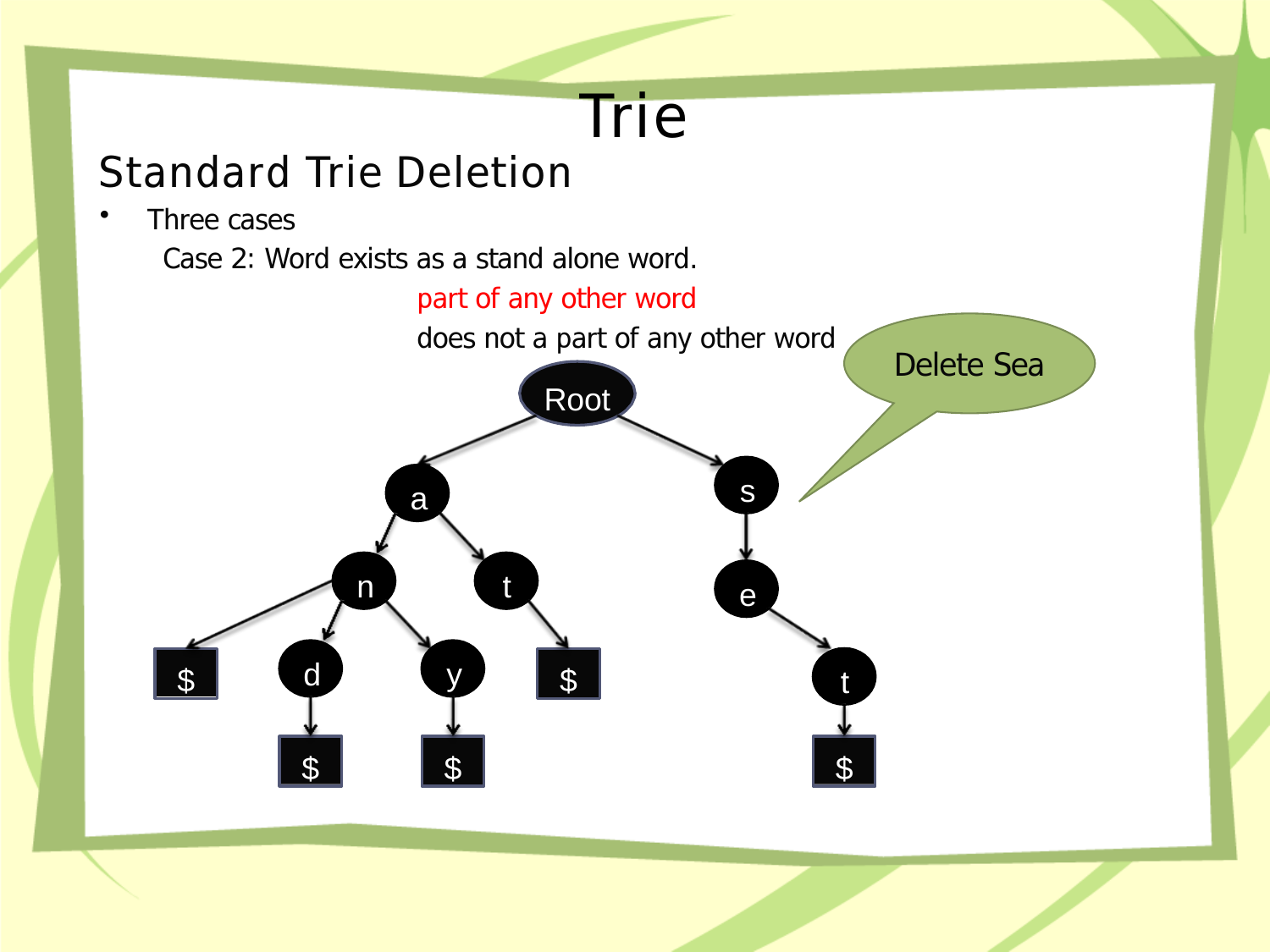

# Trie
Standard Trie Deletion
Three cases
Case 2: Word exists as a stand alone word.
		part of any other word
		does not a part of any other word

Delete Sea

s
a

n
t
e

$
$
d
y
a
t

$

$

$
Root